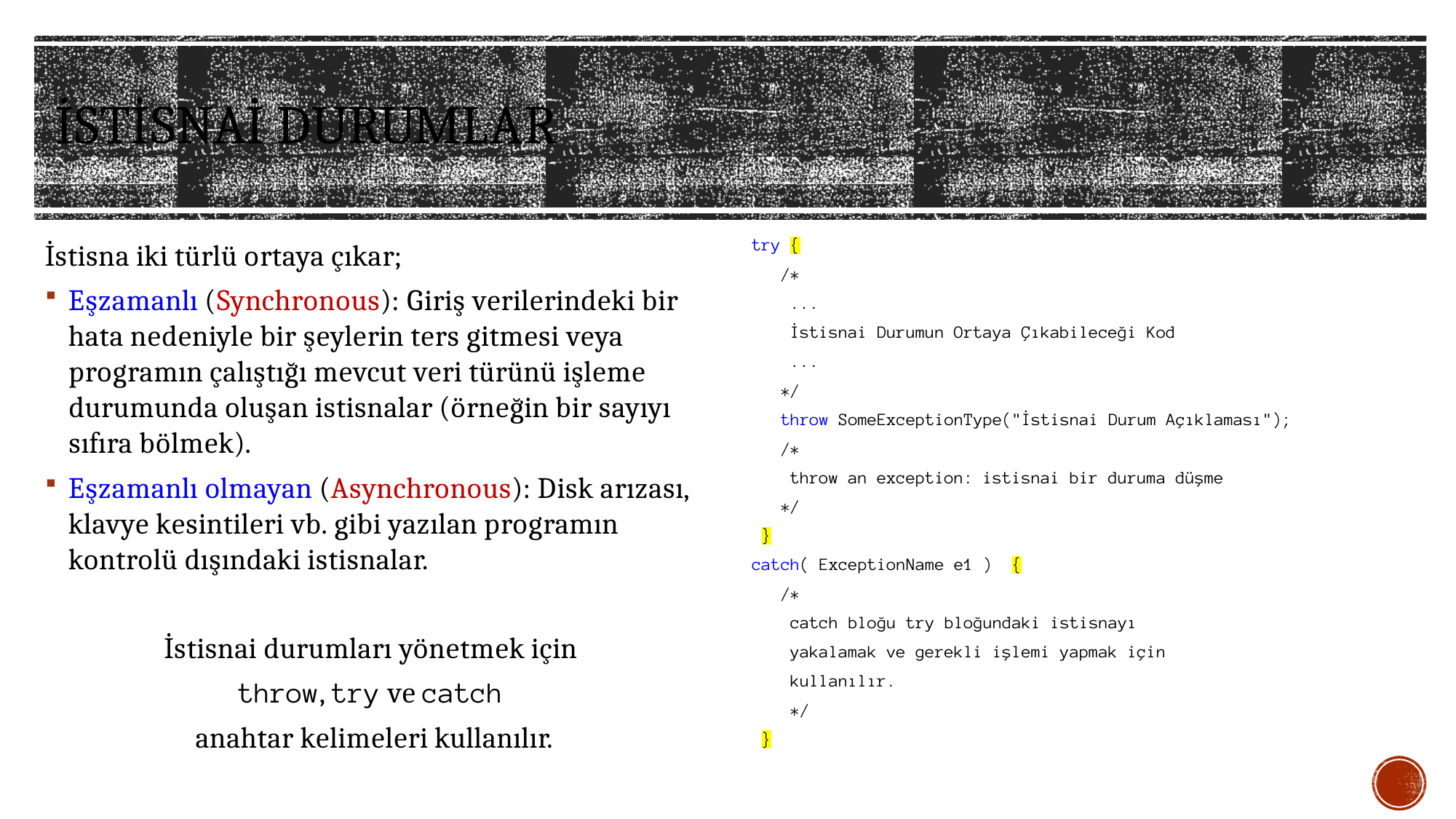

# İSTİSNAİ DURUMLAR
try {
   /*
    ...
    İstisnai Durumun Ortaya Çıkabileceği Kod
    ...
   */
   throw SomeExceptionType("İstisnai Durum Açıklaması");
   /*
    throw an exception: istisnai bir duruma düşme
   */
 }
catch( ExceptionName e1 )  {
   /*
    catch bloğu try bloğundaki istisnayı
    yakalamak ve gerekli işlemi yapmak için
    kullanılır.
    */
 }
İstisna iki türlü ortaya çıkar;
Eşzamanlı (Synchronous): Giriş verilerindeki bir hata nedeniyle bir şeylerin ters gitmesi veya programın çalıştığı mevcut veri türünü işleme durumunda oluşan istisnalar (örneğin bir sayıyı sıfıra bölmek).
Eşzamanlı olmayan (Asynchronous): Disk arızası, klavye kesintileri vb. gibi yazılan programın kontrolü dışındaki istisnalar.

İstisnai durumları yönetmek için
throw, try ve catch
anahtar kelimeleri kullanılır.